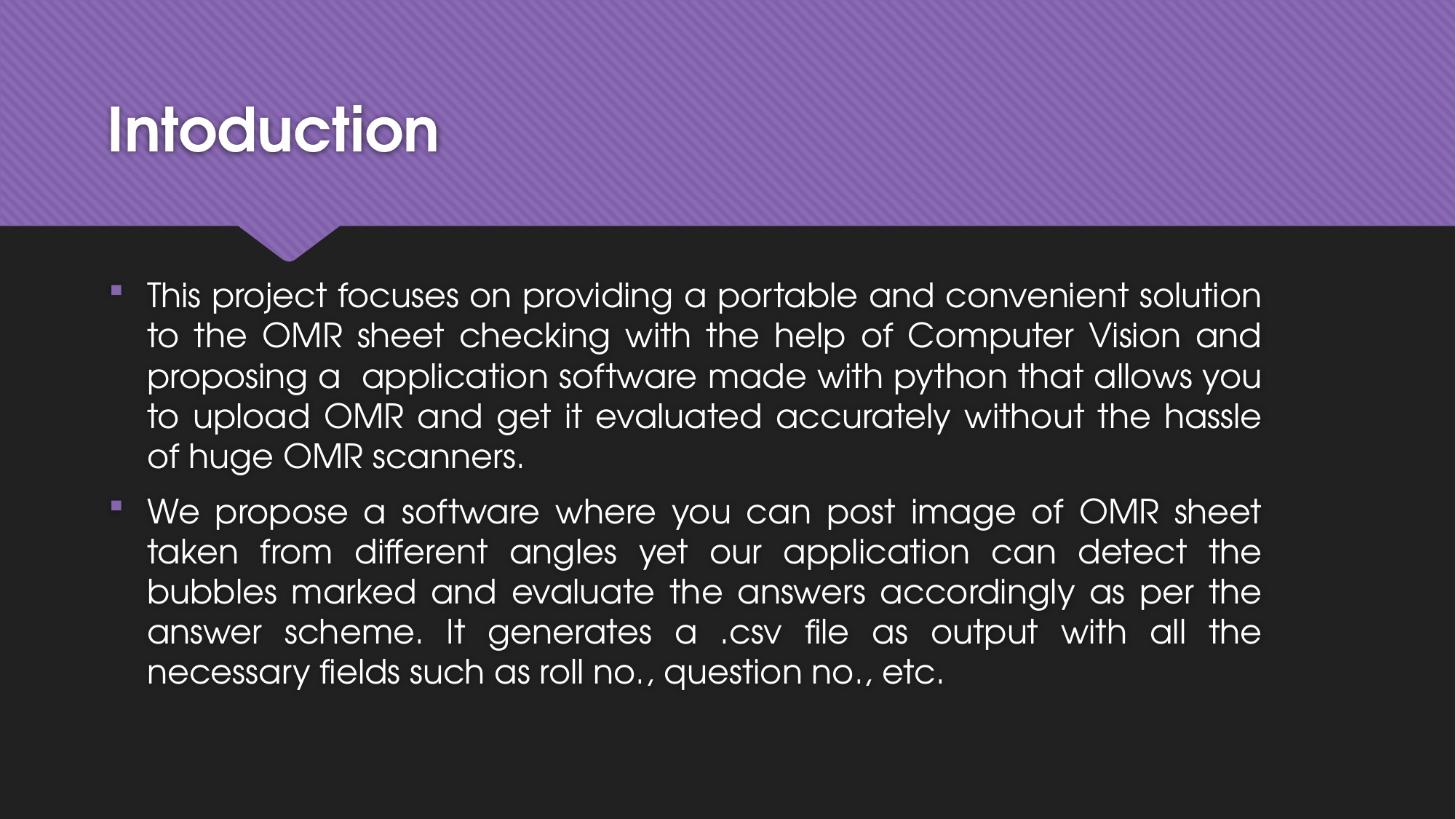

# Intoduction
This project focuses on providing a portable and convenient solution to the OMR sheet checking with the help of Computer Vision and proposing a  application software made with python that allows you to upload OMR and get it evaluated accurately without the hassle of huge OMR scanners.
We propose a software where you can post image of OMR sheet taken from different angles yet our application can detect the bubbles marked and evaluate the answers accordingly as per the answer scheme. It generates a .csv file as output with all the necessary fields such as roll no., question no., etc.